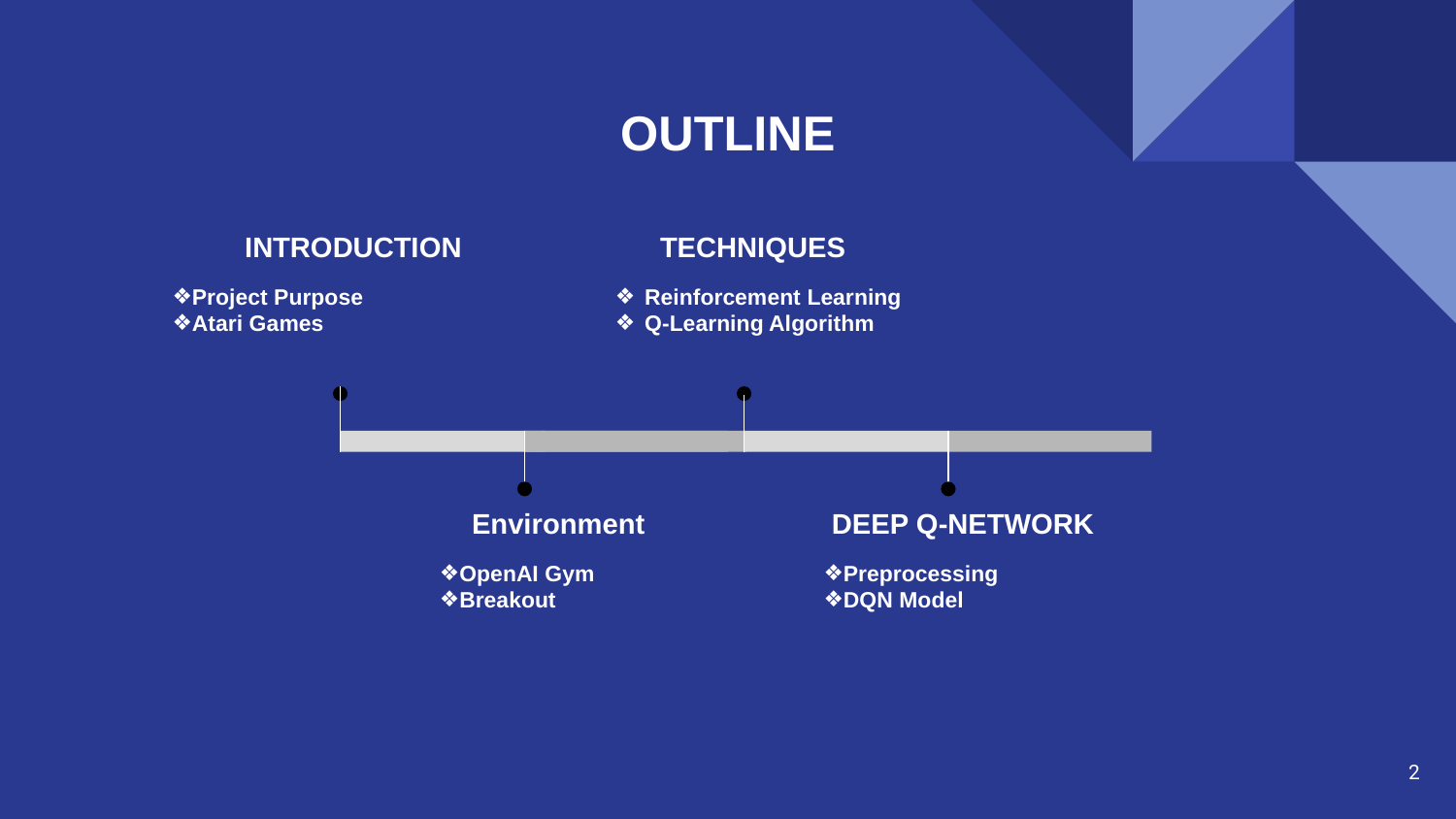

OUTLINE
INTRODUCTION

Project Purpose
Atari Games

TECHNIQUES

Reinforcement Learning
Q-Learning Algorithm
re
Results

Environment

OpenAI Gym
Breakout

DEEP Q-NETWORK

Preprocessing
DQN Model

2